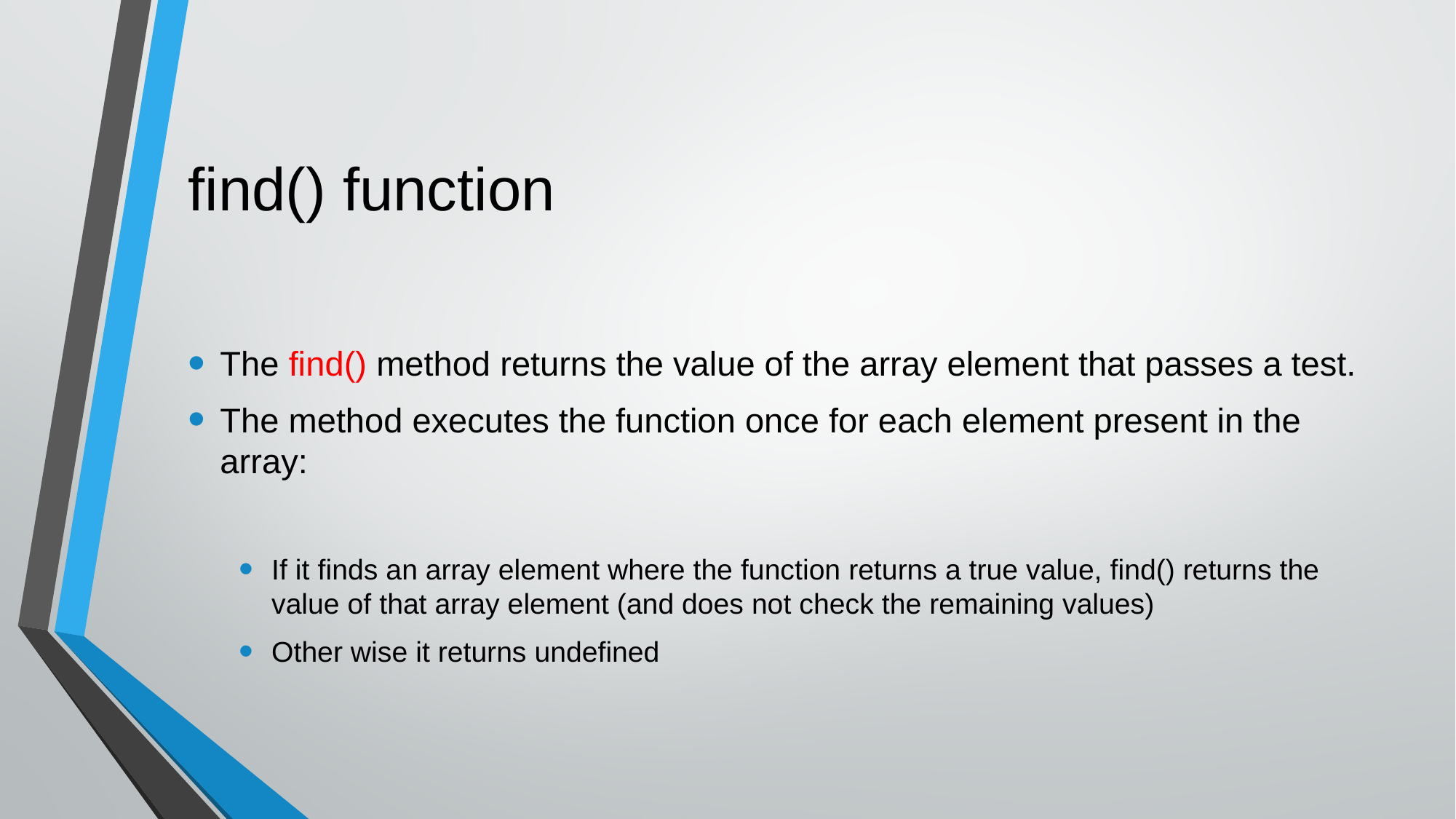

# find() function
The find() method returns the value of the array element that passes a test.
The method executes the function once for each element present in the array:

If it finds an array element where the function returns a true value, find() returns the value of that array element (and does not check the remaining values)
Other wise it returns undefined